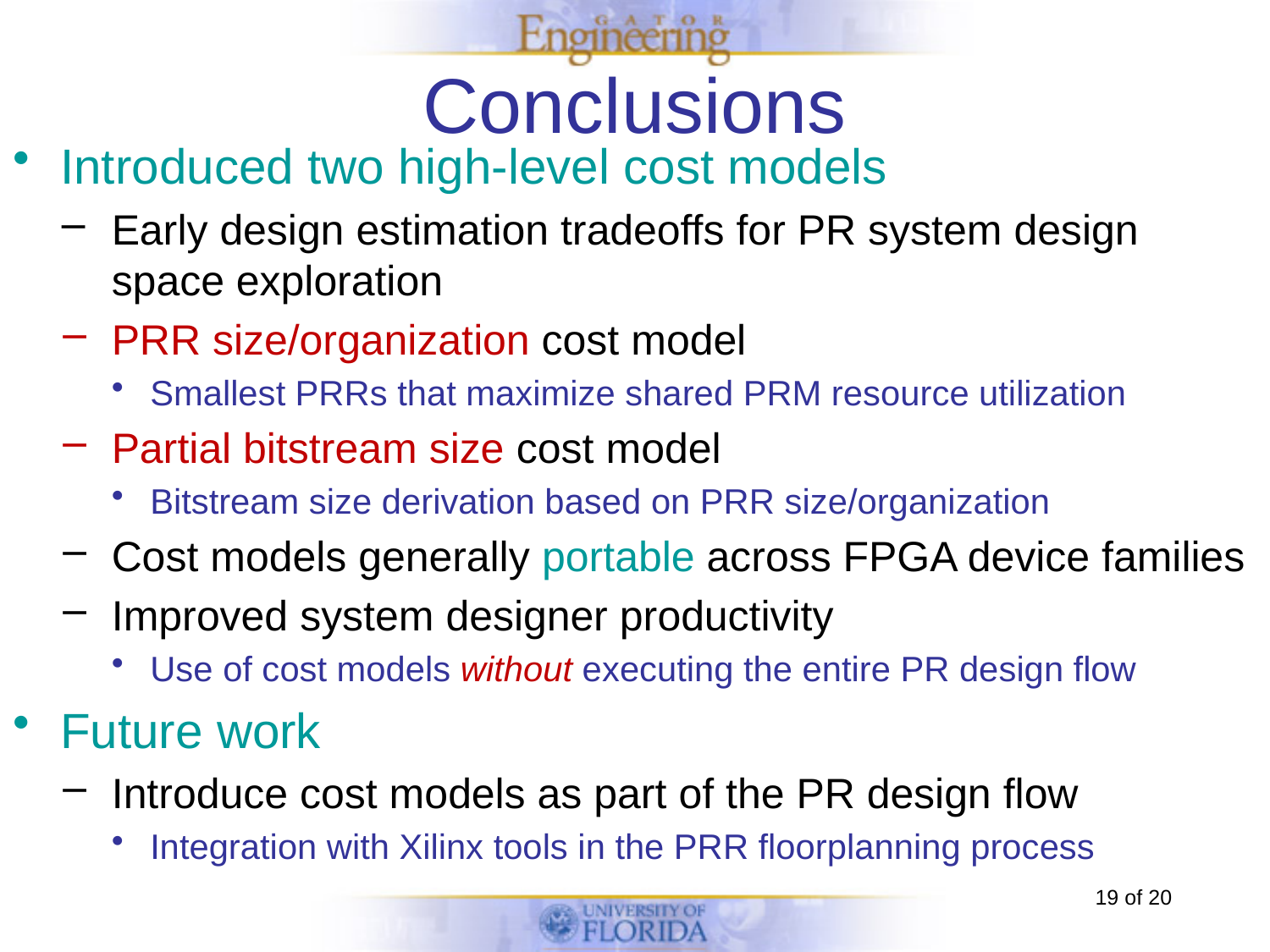

# Conclusions
Introduced two high-level cost models
Early design estimation tradeoffs for PR system design space exploration
PRR size/organization cost model
Smallest PRRs that maximize shared PRM resource utilization
Partial bitstream size cost model
Bitstream size derivation based on PRR size/organization
Cost models generally portable across FPGA device families
Improved system designer productivity
Use of cost models without executing the entire PR design flow
Future work
Introduce cost models as part of the PR design flow
Integration with Xilinx tools in the PRR floorplanning process